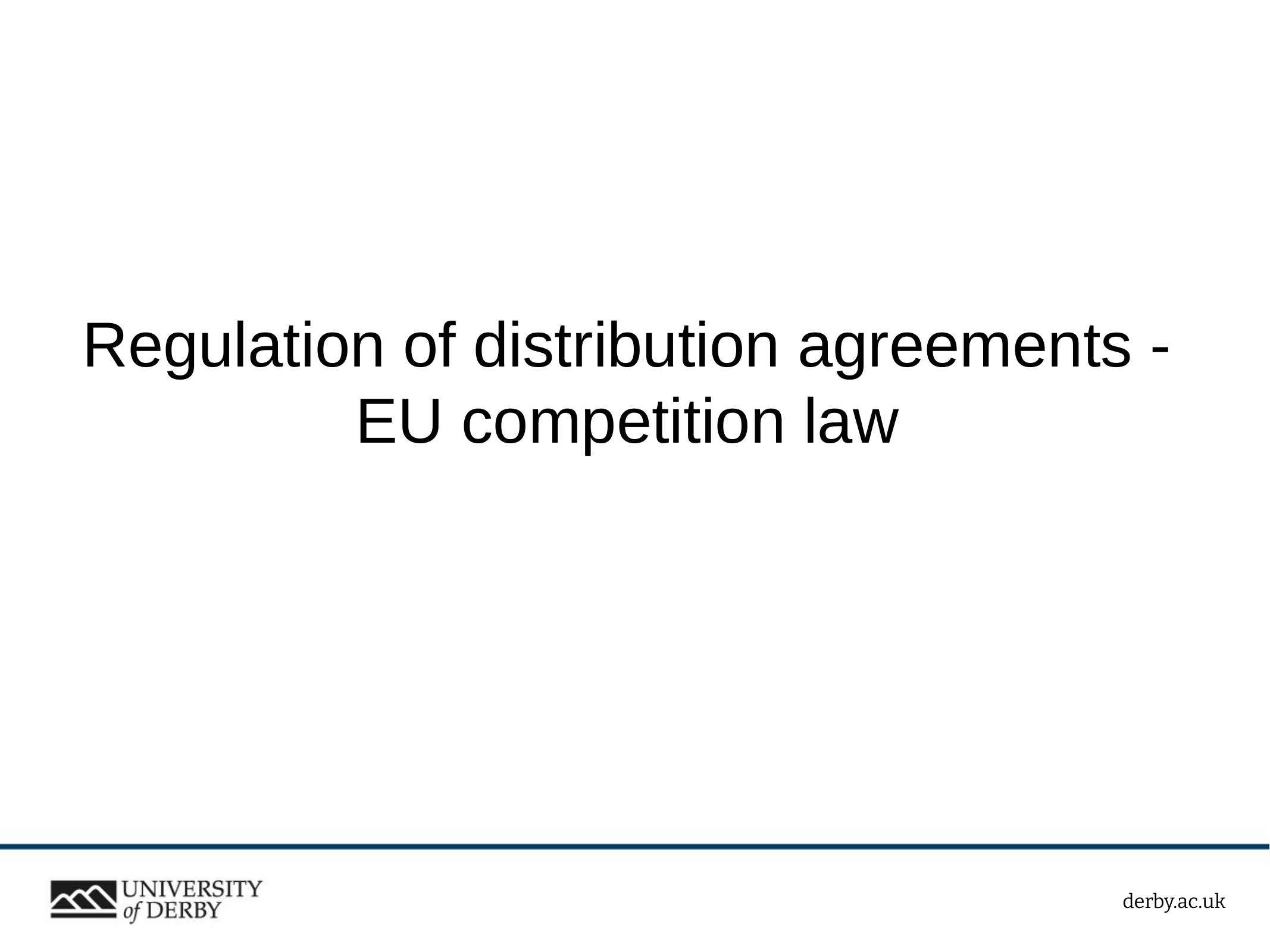

# Regulation of distribution agreements - EU competition law